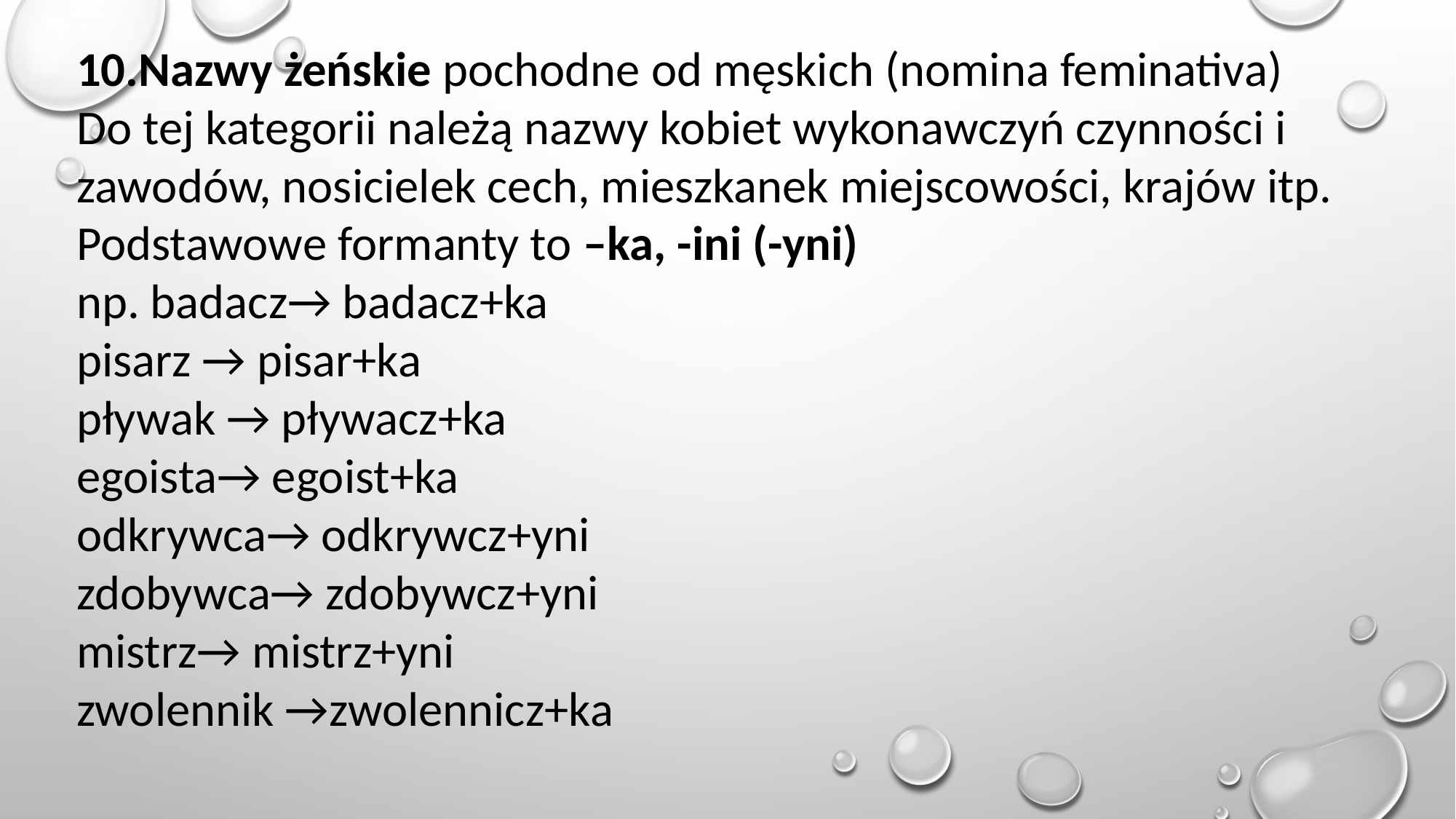

10.Nazwy żeńskie pochodne od męskich (nomina feminativa)
Do tej kategorii należą nazwy kobiet wykonawczyń czynności i zawodów, nosicielek cech, mieszkanek miejscowości, krajów itp.
Podstawowe formanty to –ka, -ini (-yni)
np. badacz→ badacz+ka
pisarz → pisar+ka
pływak → pływacz+ka
egoista→ egoist+ka
odkrywca→ odkrywcz+yni
zdobywca→ zdobywcz+yni
mistrz→ mistrz+yni
zwolennik →zwolennicz+ka
→